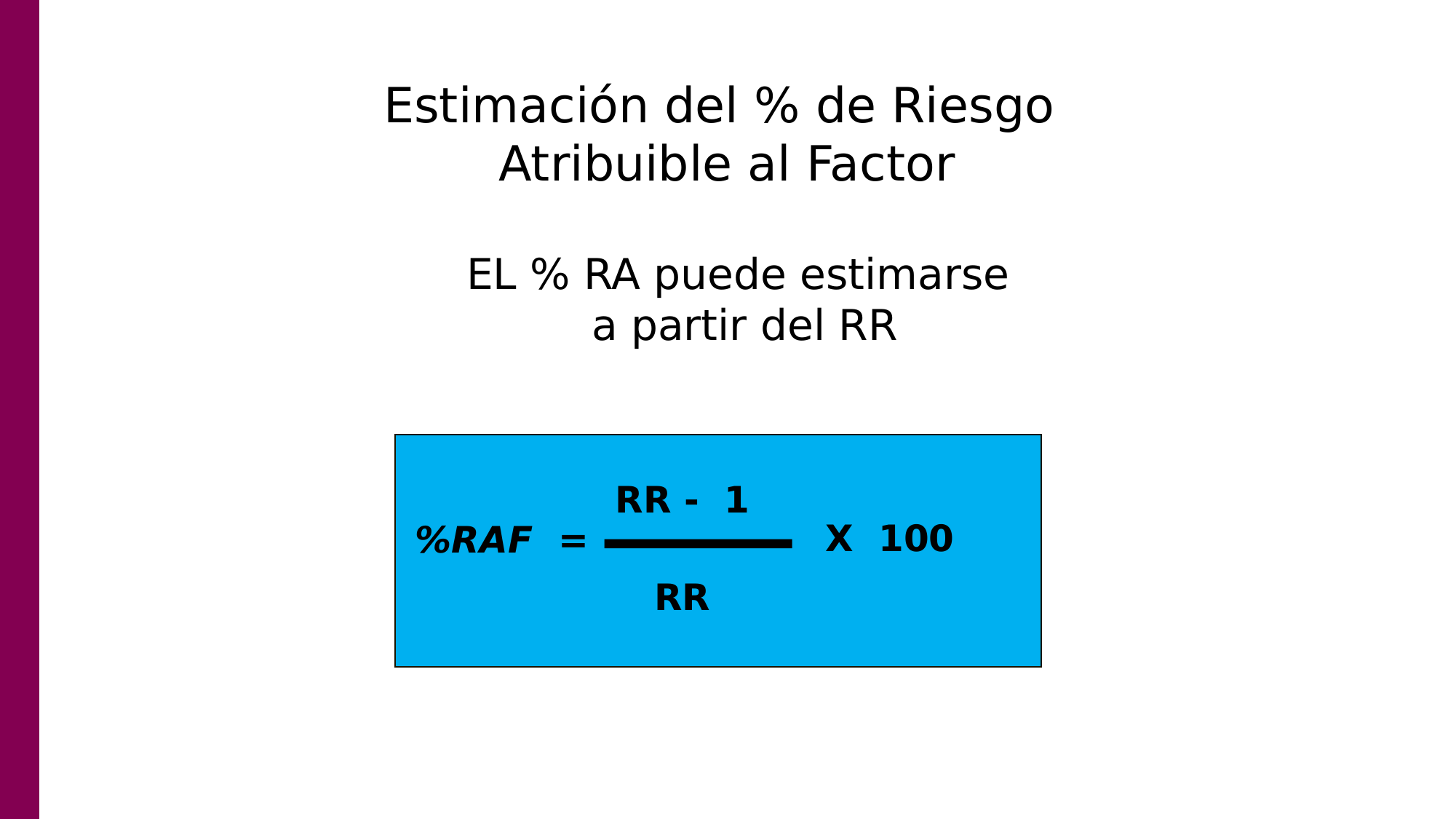

Estimación del % de Riesgo
Atribuible al Factor
EL % RA puede estimarse
a partir del RR

RR -  1
   X  100
%RAF  =

RR